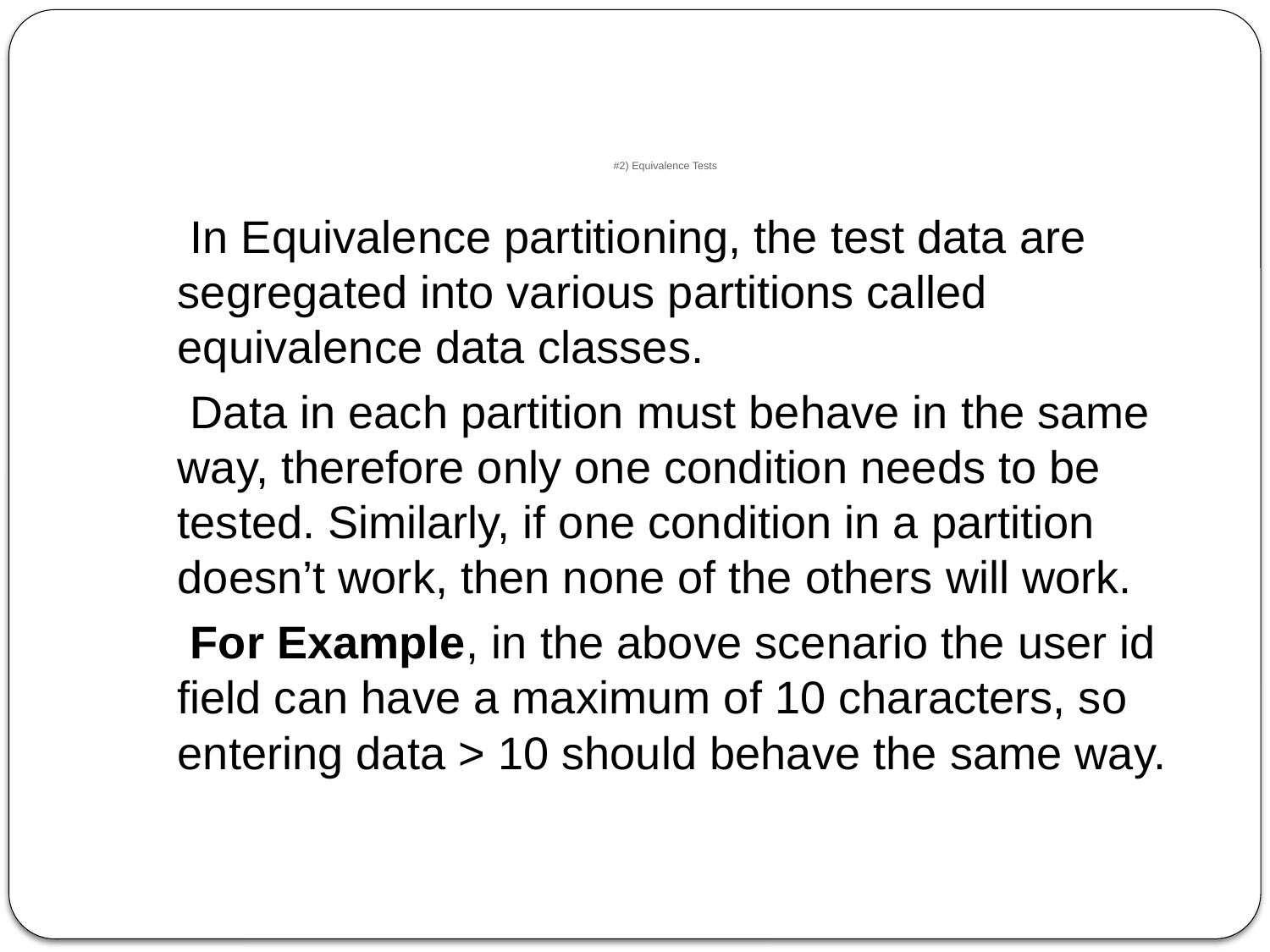

# #2) Equivalence Tests
    In Equivalence partitioning, the test data are segregated into various partitions called equivalence data classes.
    Data in each partition must behave in the same way, therefore only one condition needs to be tested. Similarly, if one condition in a partition doesn’t work, then none of the others will work.
    For Example, in the above scenario the user id field can have a maximum of 10 characters, so entering data > 10 should behave the same way.